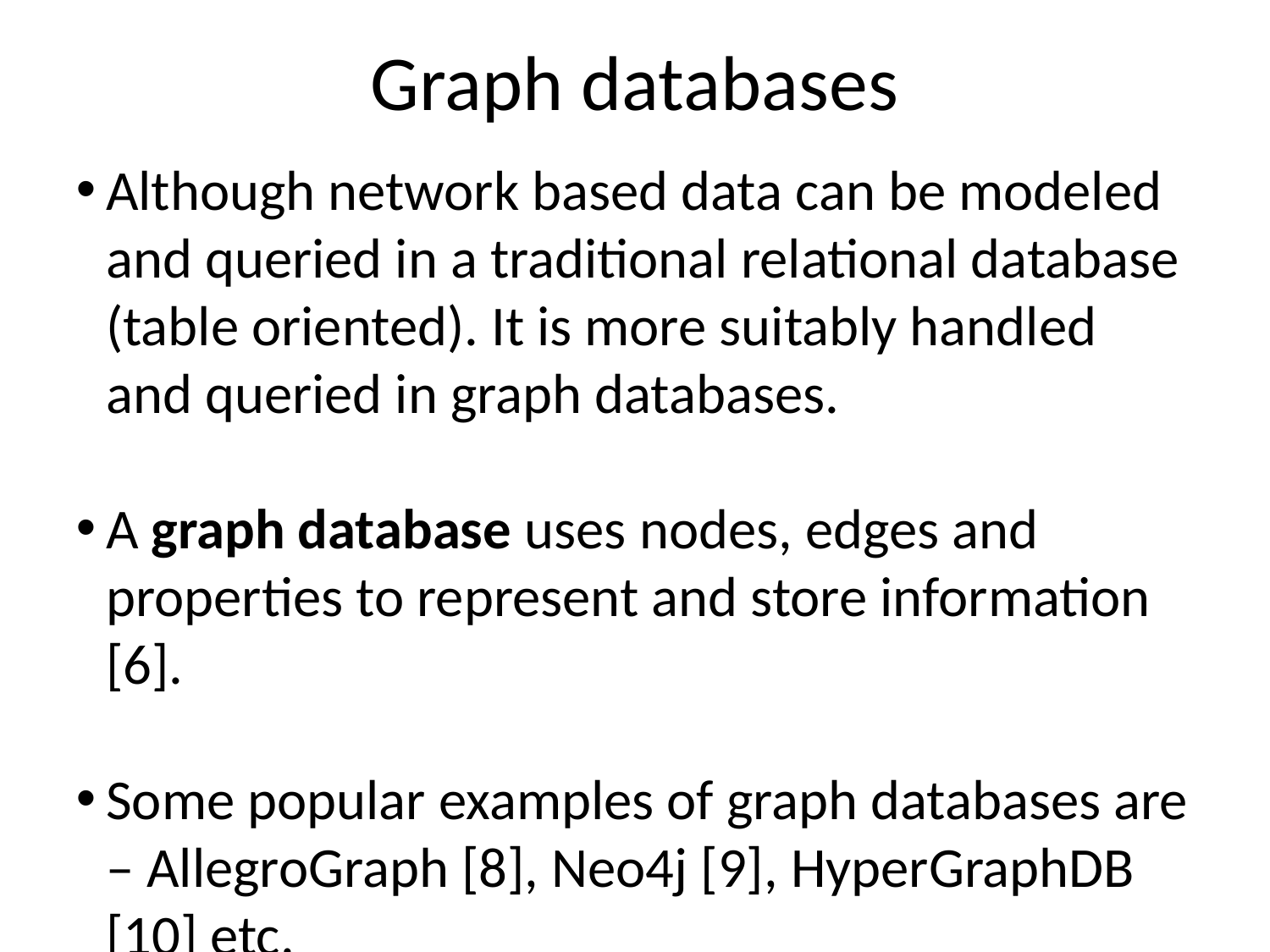

Graph databases
Although network based data can be modeled and queried in a traditional relational database (table oriented). It is more suitably handled and queried in graph databases.

A graph database uses nodes, edges and properties to represent and store information [6].

Some popular examples of graph databases are – AllegroGraph [8], Neo4j [9], HyperGraphDB [10] etc.

Note that Graph databases are a relatively new technology (~10 years), as compared to relational databases (~30 years); so it is not as mature or supported as relational databases [11].